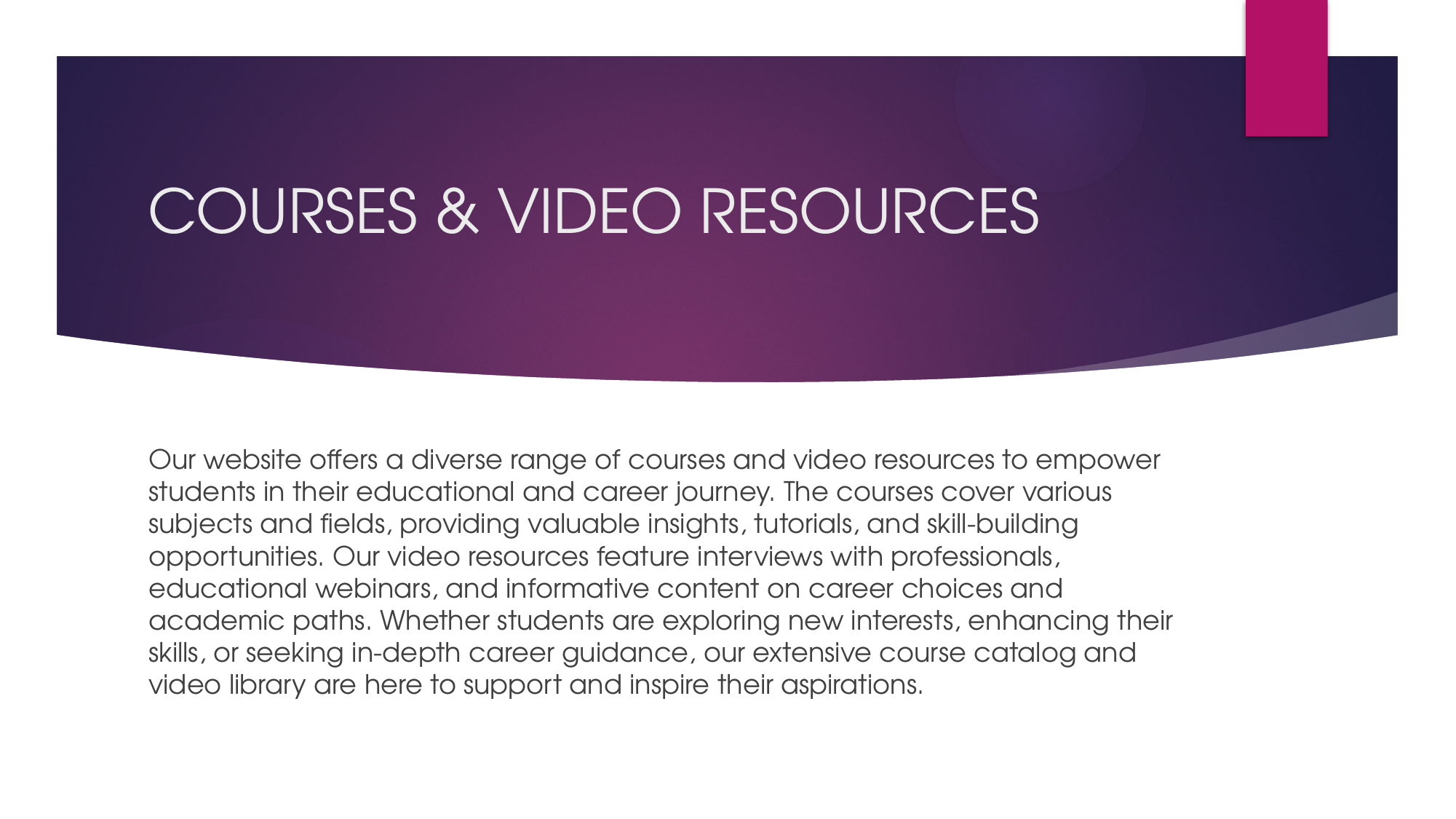

# COURSES & VIDEO RESOURCES
Our website offers a diverse range of courses and video resources to empower students in their educational and career journey. The courses cover various subjects and fields, providing valuable insights, tutorials, and skill-building opportunities. Our video resources feature interviews with professionals, educational webinars, and informative content on career choices and academic paths. Whether students are exploring new interests, enhancing their skills, or seeking in-depth career guidance, our extensive course catalog and video library are here to support and inspire their aspirations.